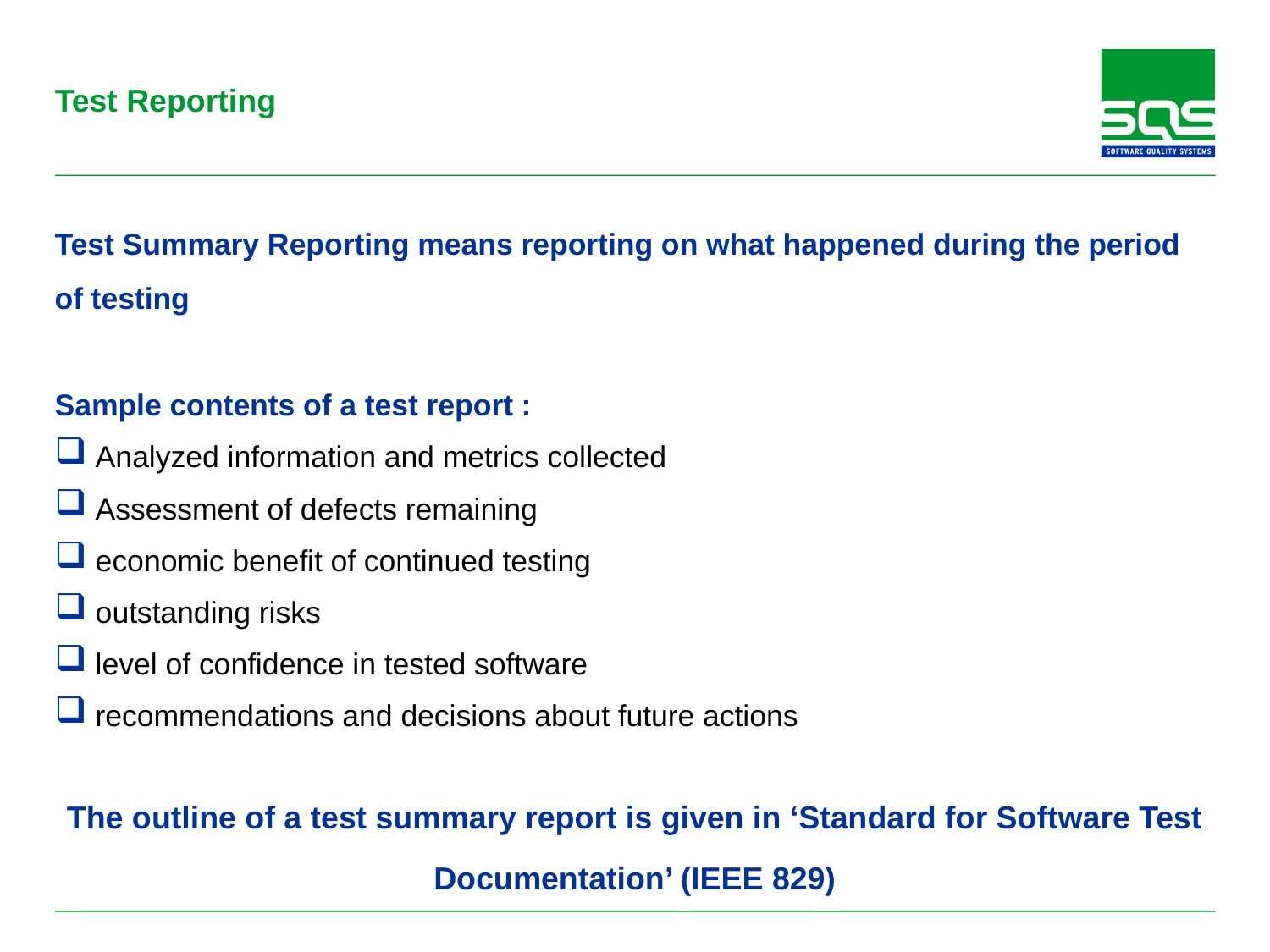

# Test Reporting
Test Summary Reporting means reporting on what happened during the period of testing

Sample contents of a test report :
Analyzed information and metrics collected
Assessment of defects remaining
economic benefit of continued testing
outstanding risks
level of confidence in tested software
recommendations and decisions about future actions

The outline of a test summary report is given in ‘Standard for Software Test Documentation’ (IEEE 829)